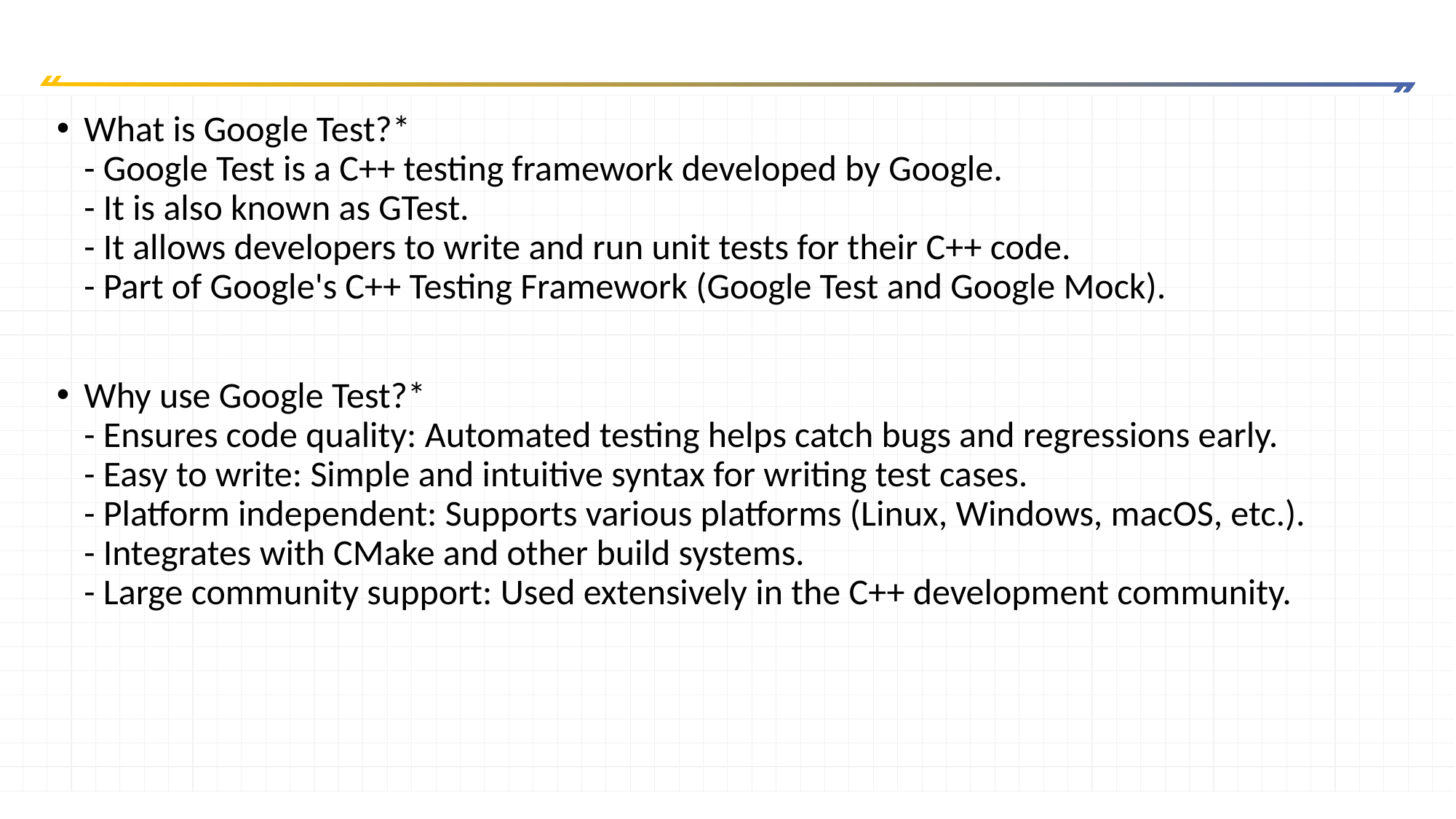

What is Google Test?*
- Google Test is a C++ testing framework developed by Google.
- It is also known as GTest.
- It allows developers to write and run unit tests for their C++ code.
- Part of Google's C++ Testing Framework (Google Test and Google Mock).

Why use Google Test?*
- Ensures code quality: Automated testing helps catch bugs and regressions early.
- Easy to write: Simple and intuitive syntax for writing test cases.
- Platform independent: Supports various platforms (Linux, Windows, macOS, etc.).
- Integrates with CMake and other build systems.
- Large community support: Used extensively in the C++ development community.